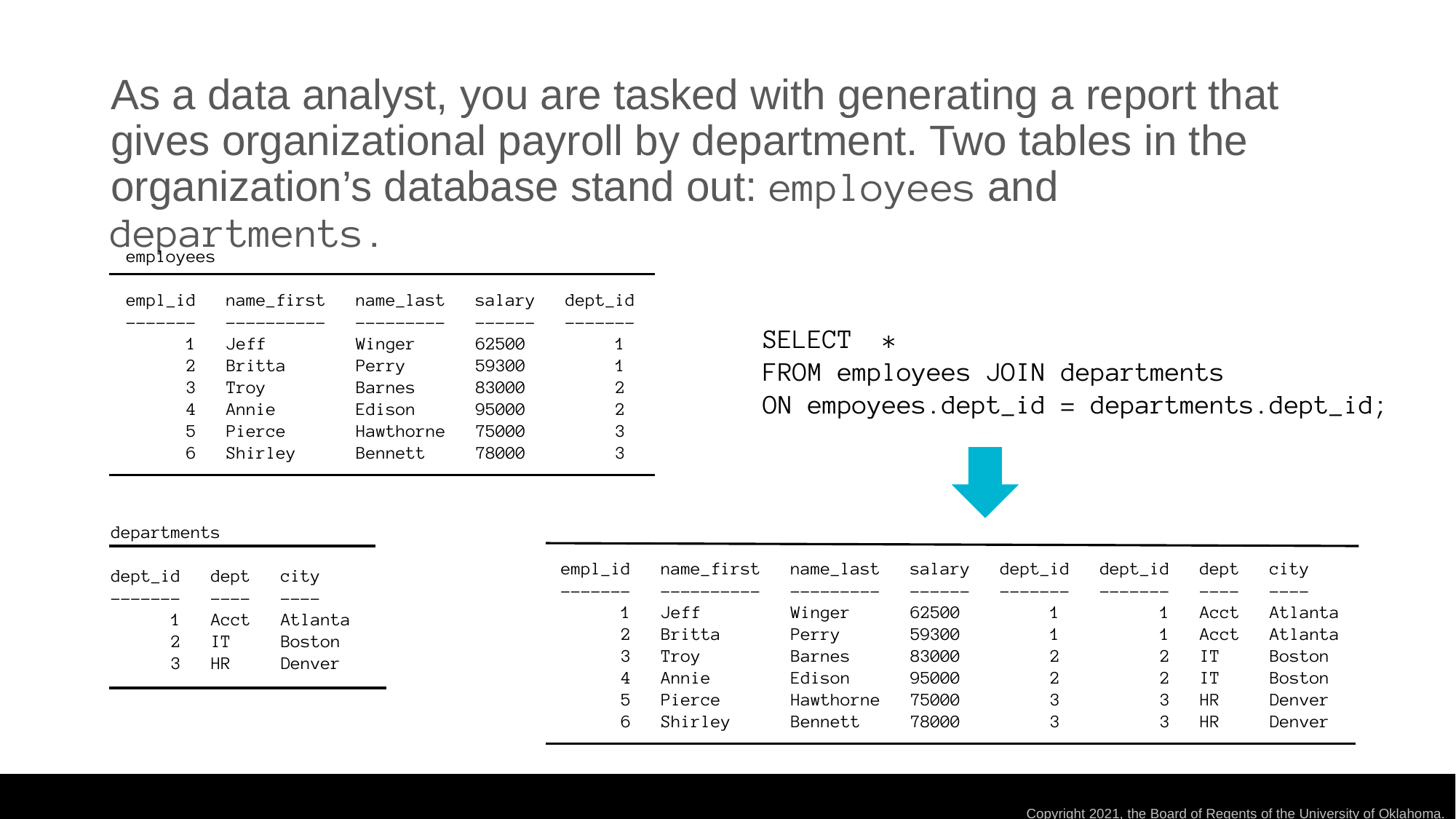

As a data analyst, you are tasked with generating a report that gives organizational payroll by department. Two tables in the organization’s database stand out: employees and departments.

employees

empl_id   name_first   name_last   salary   dept_id
-------   ----------   ---------   ------   -------
      1   Jeff         Winger      62500         1
      2   Britta       Perry       59300         1
      3   Troy         Barnes      83000         2
      4   Annie        Edison      95000         2
      5   Pierce       Hawthorne   75000         3
      6   Shirley      Bennett     78000         3
SELECT  *
FROM employees JOIN departments
ON empoyees.dept_id = departments.dept_id;

empl_id   name_first   name_last   salary   dept_id   dept_id   dept   city
-------   ----------   ---------   ------   -------   -------   ----   ----
      1   Jeff         Winger      62500         1          1   Acct   Atlanta
      2   Britta       Perry       59300         1          1   Acct   Atlanta
      3   Troy         Barnes      83000         2          2   IT     Boston
      4   Annie        Edison      95000         2          2   IT     Boston
      5   Pierce       Hawthorne   75000         3          3   HR     Denver
      6   Shirley      Bennett     78000         3          3   HR     Denver
departments

dept_id   dept   city
-------   ----   ----
      1   Acct   Atlanta
      2   IT     Boston
      3   HR     Denver

Copyright 2021, the Board of Regents of the University of Oklahoma.